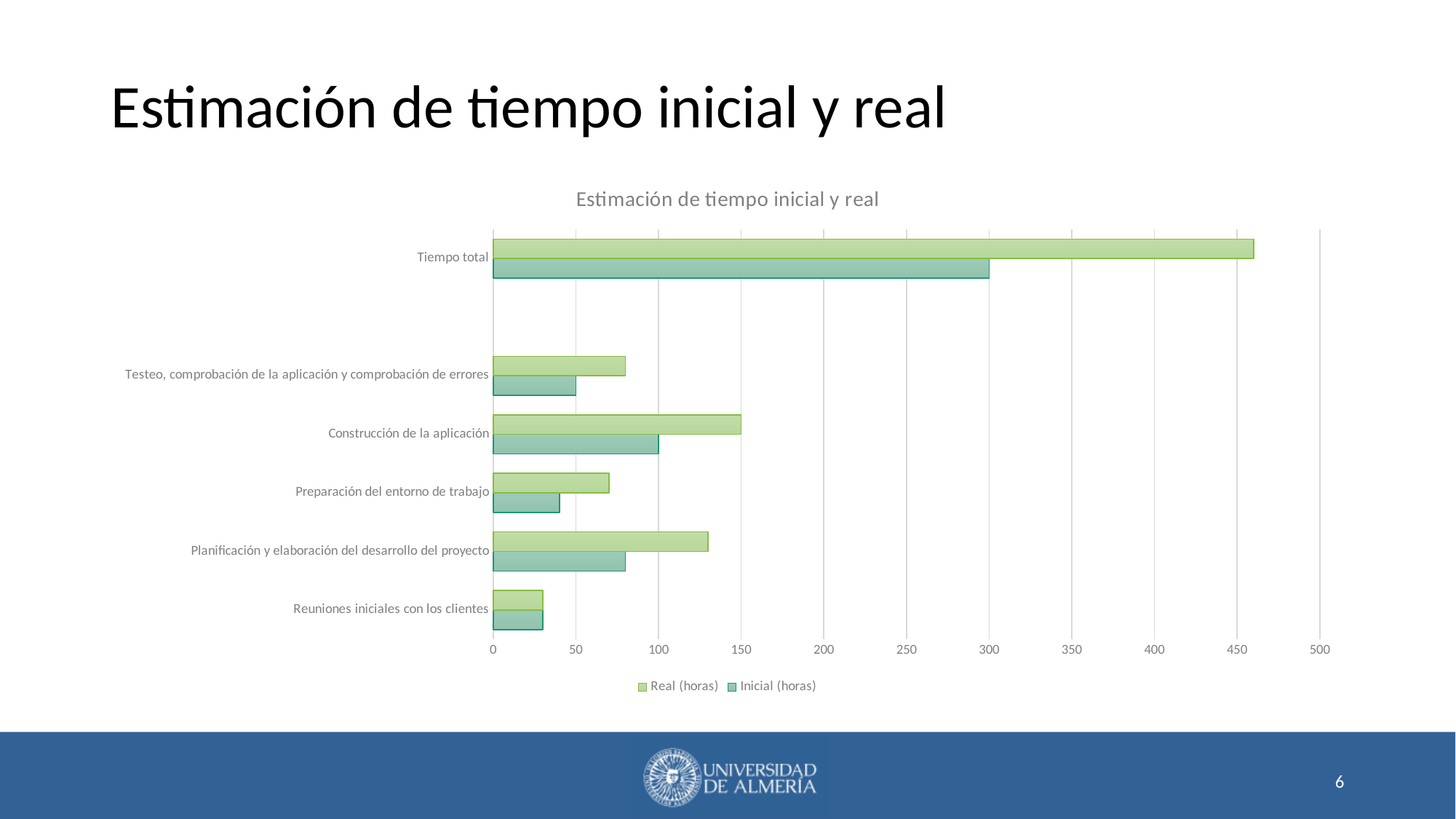

# Estimación de tiempo inicial y real

### Chart: Estimación de tiempo inicial y real

| Category | Inicial (horas) | Real (horas) |
|---|---|---|
| Reuniones iniciales con los clientes | 30.0 | 30.0 |
| Planificación y elaboración del desarrollo del proyecto | 80.0 | 130.0 |
| Preparación del entorno de trabajo | 40.0 | 70.0 |
| Construcción de la aplicación | 100.0 | 150.0 |
| Testeo, comprobación de la aplicación y comprobación de errores | 50.0 | 80.0 |
|  | None | None |
| Tiempo total | 300.0 | 460.0 |
6